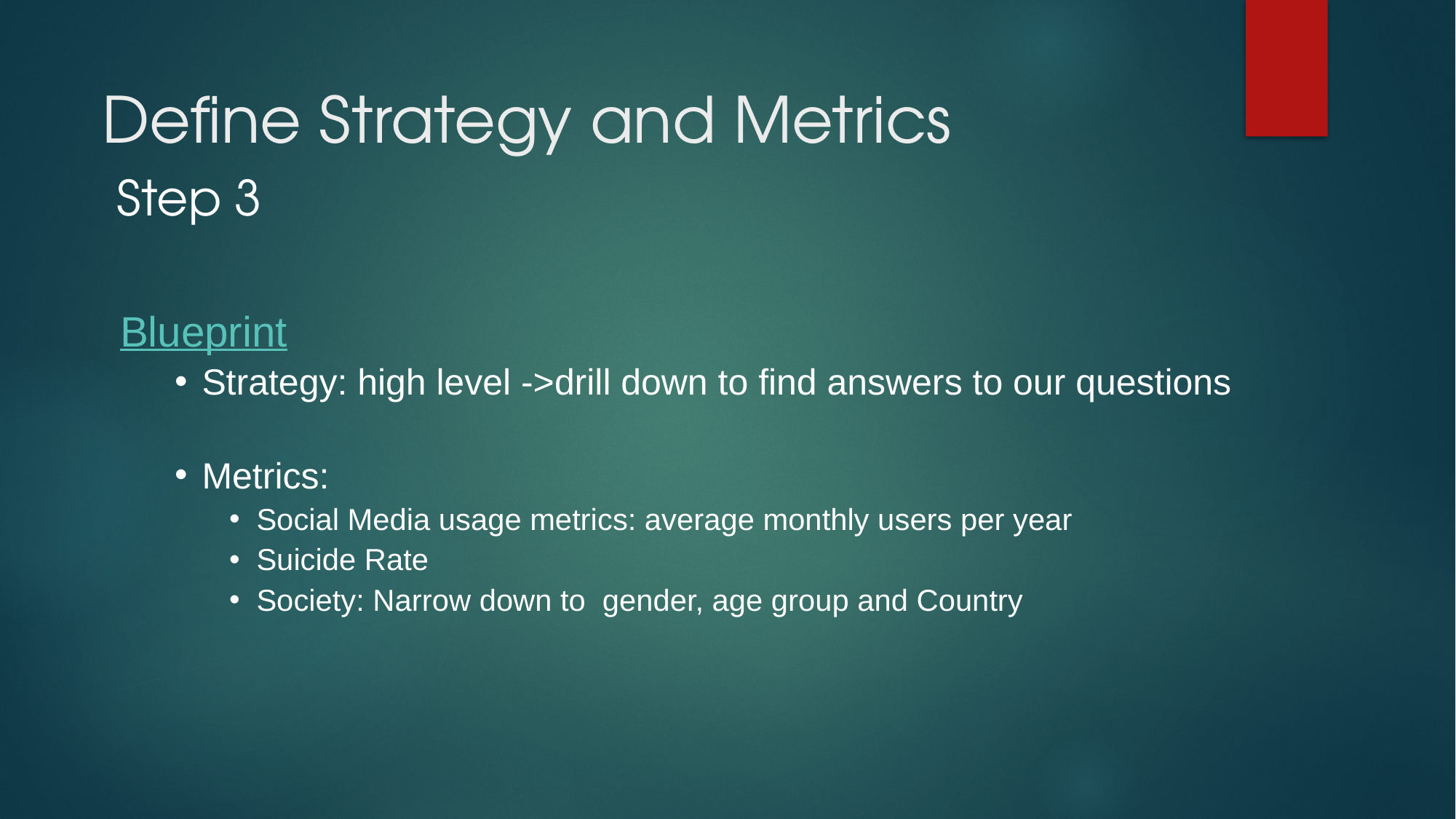

# Define Strategy and Metrics
Step 3

Blueprint
Strategy: high level ->drill down to find answers to our questions

Metrics:
Social Media usage metrics: average monthly users per year
Suicide Rate
Society: Narrow down to  gender, age group and Country